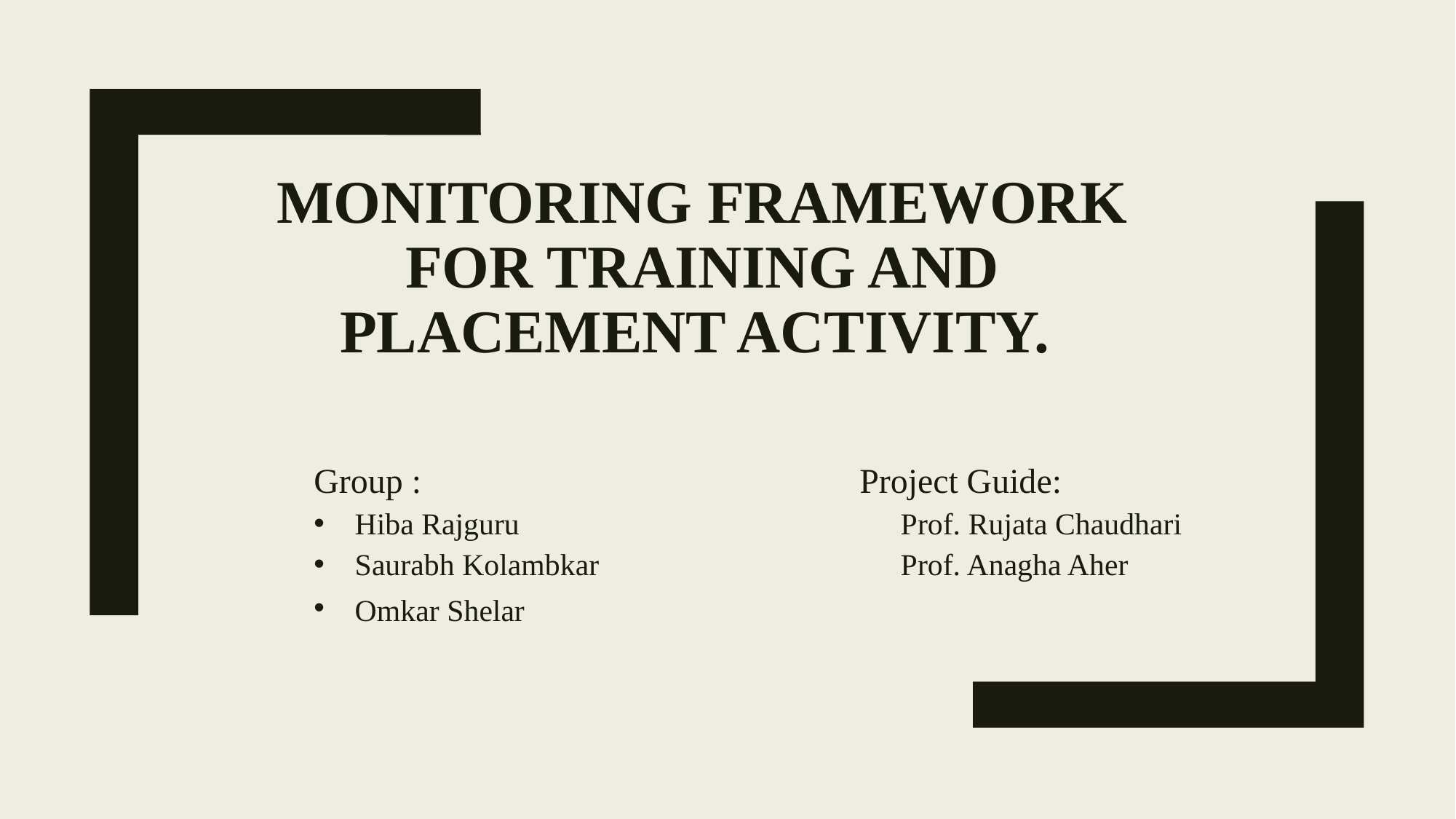

# Monitoring framework for training and placement activity.
Group :					Project Guide:
Hiba Rajguru				Prof. Rujata Chaudhari
Saurabh Kolambkar			Prof. Anagha Aher
Omkar Shelar